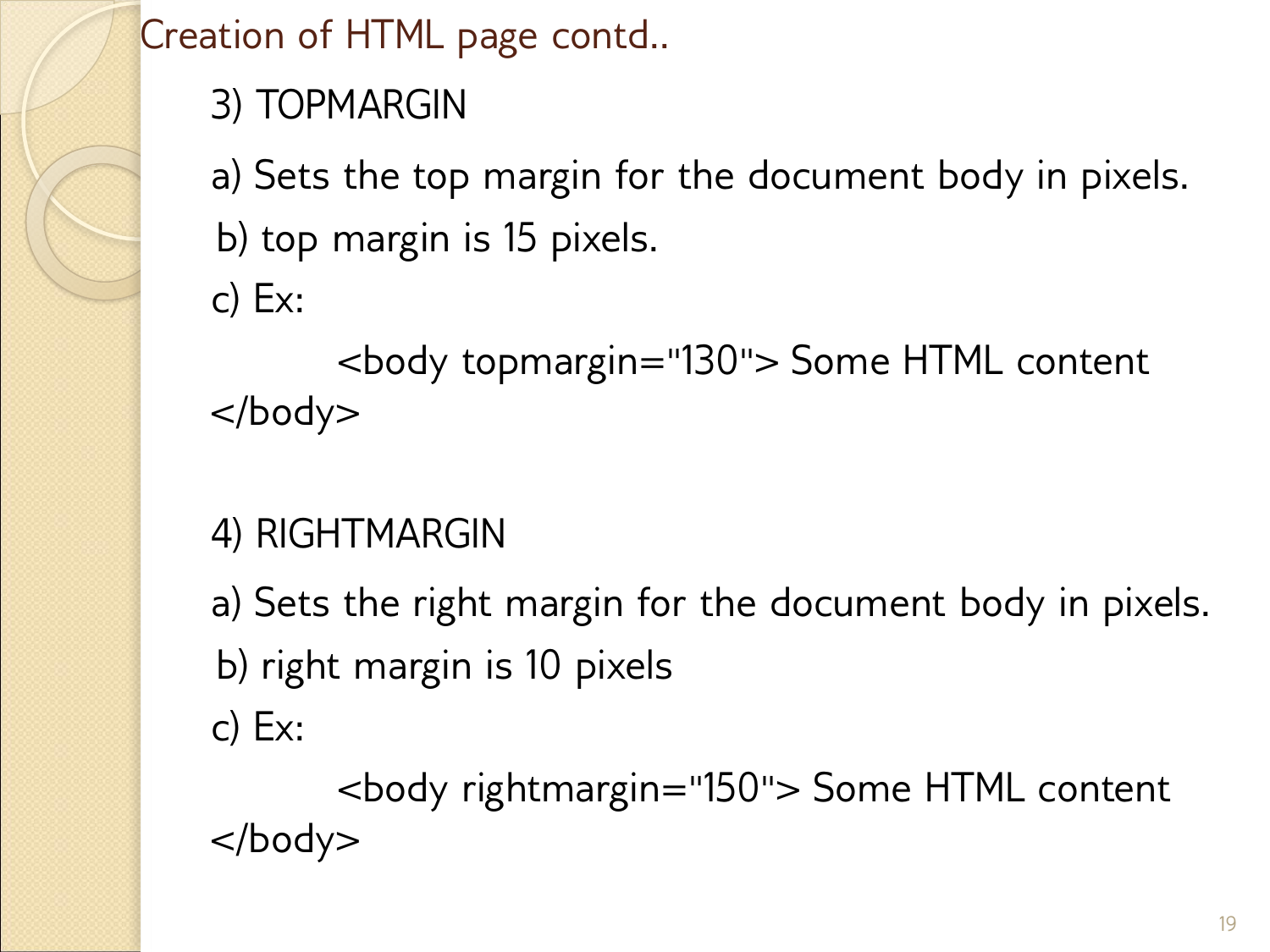

# Creation of HTML page contd..
	3) TOPMARGIN
	a) Sets the top margin for the document body in pixels.
      b) top margin is 15 pixels.
	c) Ex:
		<body topmargin="130"> Some HTML content    	</body>

	4) RIGHTMARGIN
	a) Sets the right margin for the document body in pixels.
      b) right margin is 10 pixels
	c) Ex:
		<body rightmargin="150"> Some HTML content    	</body>

19